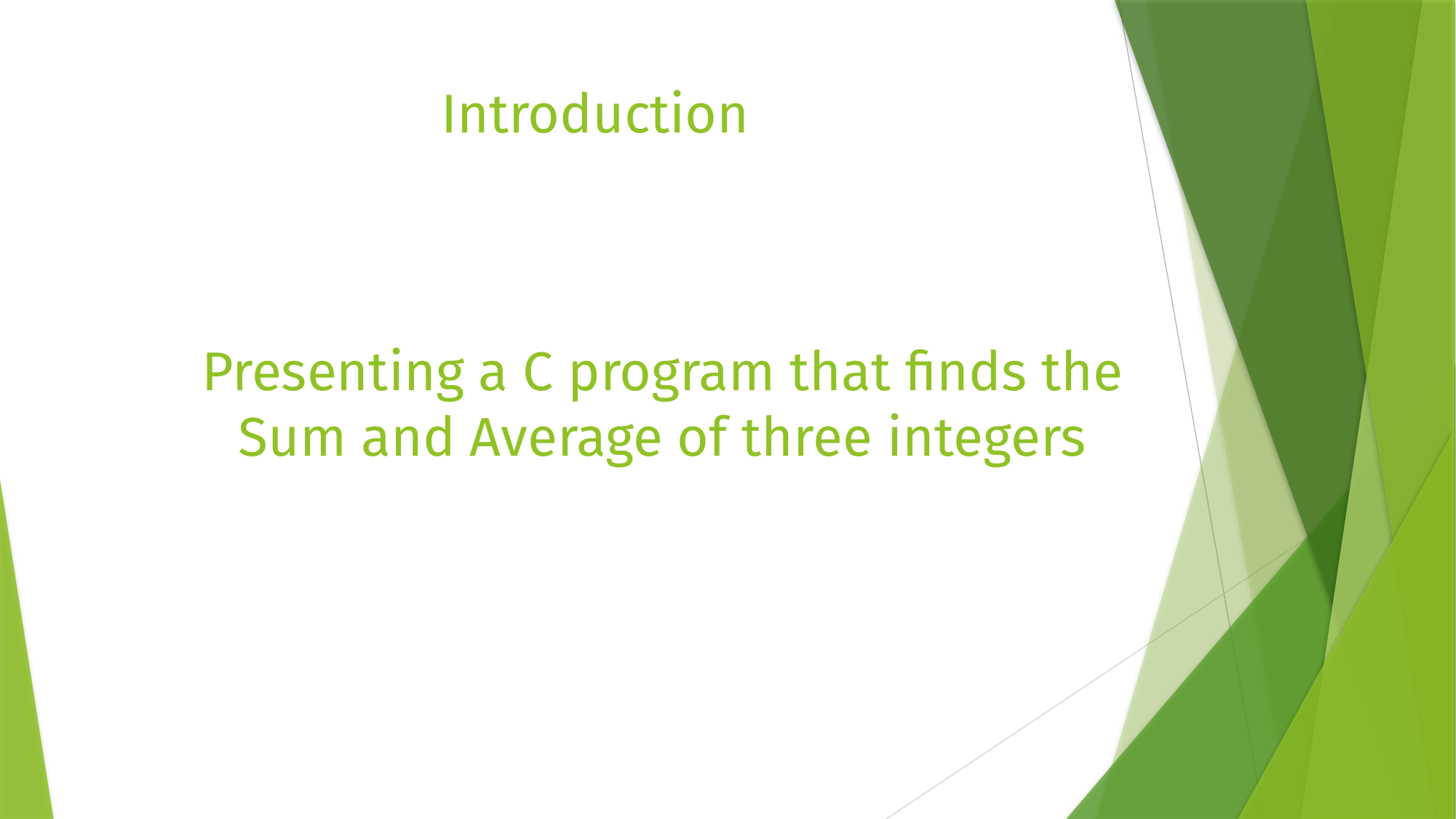

# Introduction
Presenting a C program that finds the Sum and Average of three integers